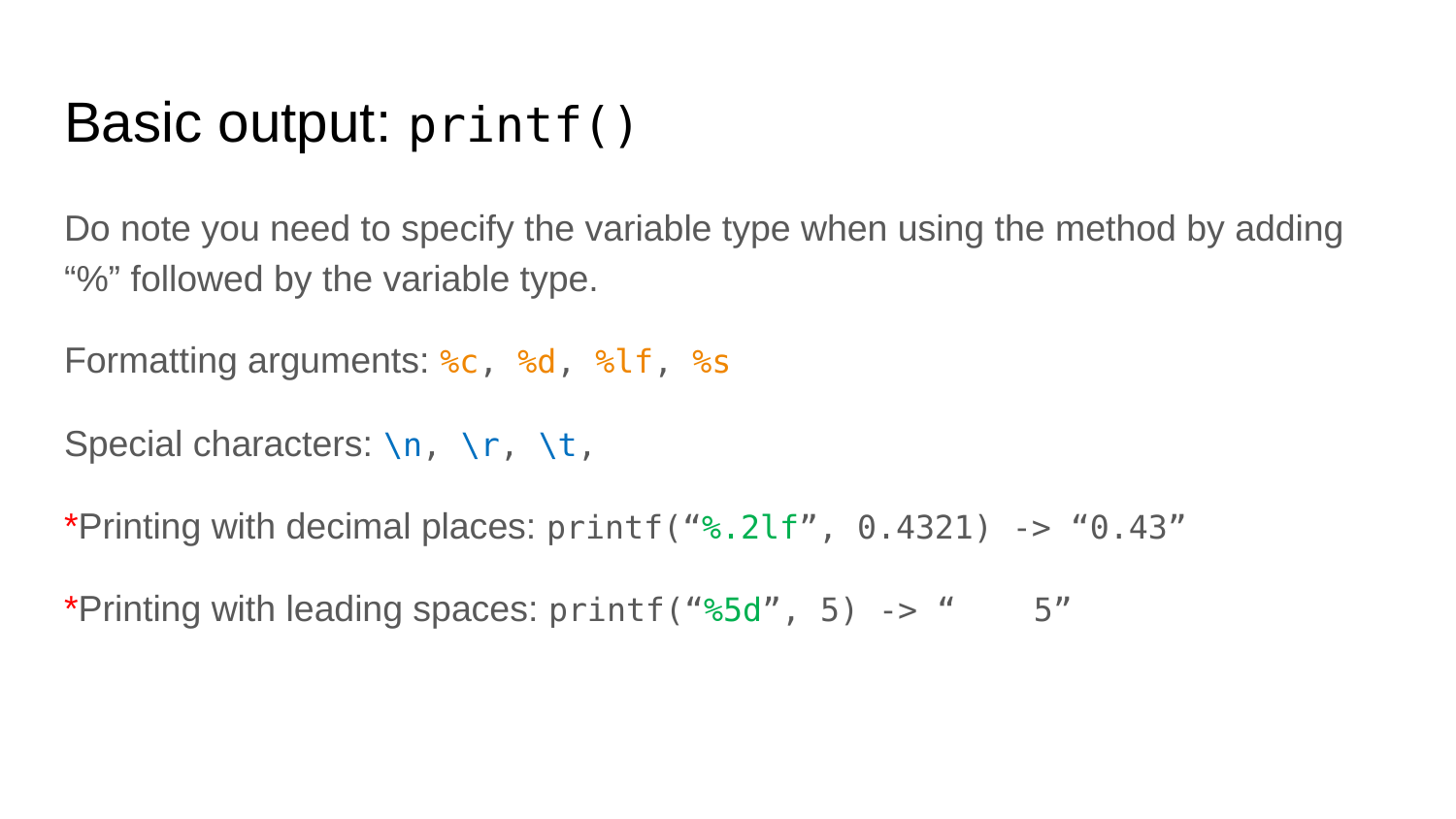

# Basic output: printf()
Do note you need to specify the variable type when using the method by adding “%” followed by the variable type.
Formatting arguments: %c, %d, %lf, %s
Special characters: \n, \r, \t,
*Printing with decimal places: printf(“%.2lf”, 0.4321) -> “0.43”
*Printing with leading spaces: printf(“%5d”, 5) -> “    5”